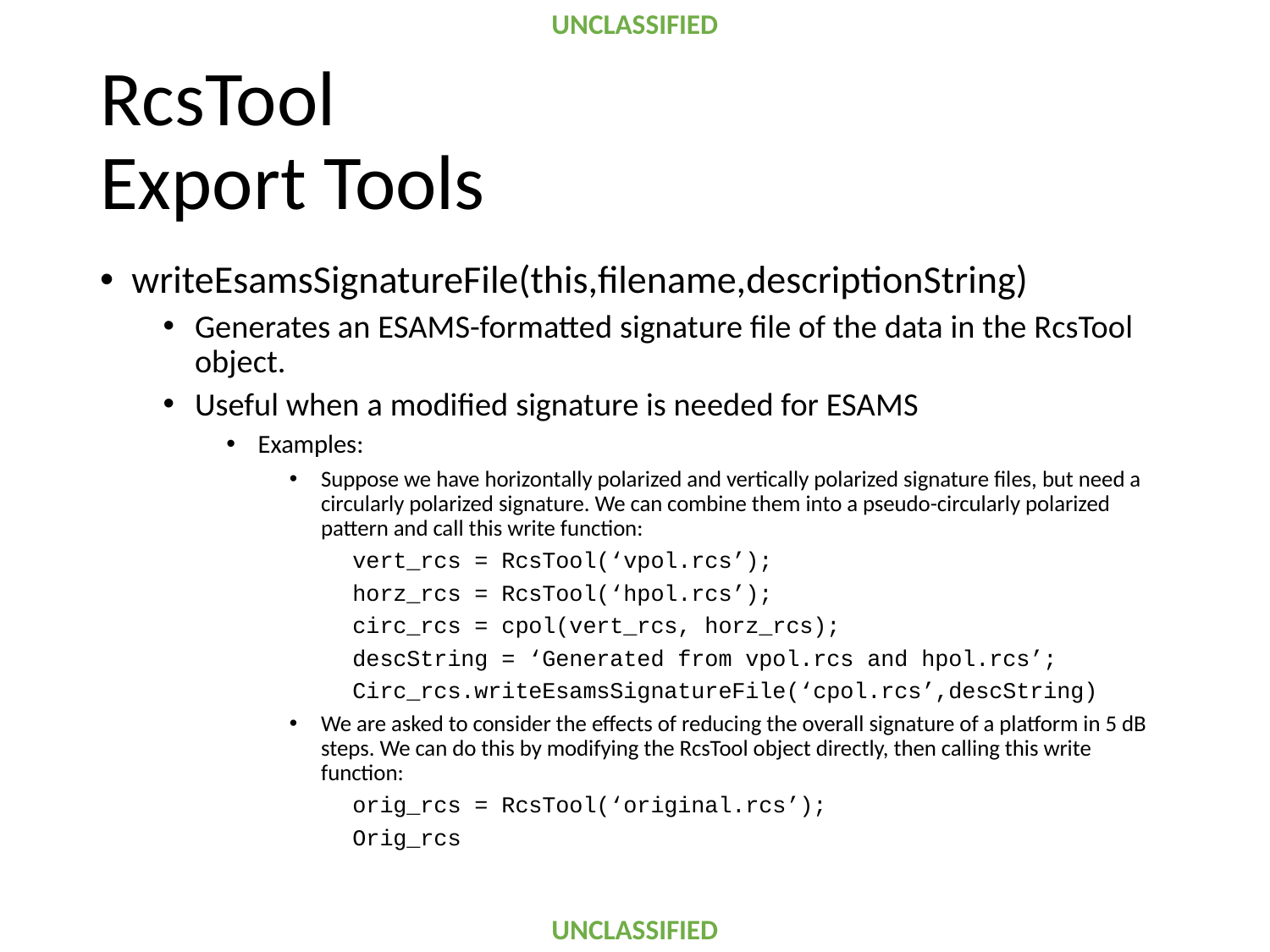

# RcsTool Export Tools
writeEsamsSignatureFile(this,filename,descriptionString)
Generates an ESAMS-formatted signature file of the data in the RcsTool object.
Useful when a modified signature is needed for ESAMS
Examples:
Suppose we have horizontally polarized and vertically polarized signature files, but need a circularly polarized signature. We can combine them into a pseudo-circularly polarized pattern and call this write function:
vert_rcs = RcsTool(‘vpol.rcs’);
horz_rcs = RcsTool(‘hpol.rcs’);
circ_rcs = cpol(vert_rcs, horz_rcs);
descString = ‘Generated from vpol.rcs and hpol.rcs’;
Circ_rcs.writeEsamsSignatureFile(‘cpol.rcs’,descString)
We are asked to consider the effects of reducing the overall signature of a platform in 5 dB steps. We can do this by modifying the RcsTool object directly, then calling this write function:
orig_rcs = RcsTool(‘original.rcs’);
Orig_rcs